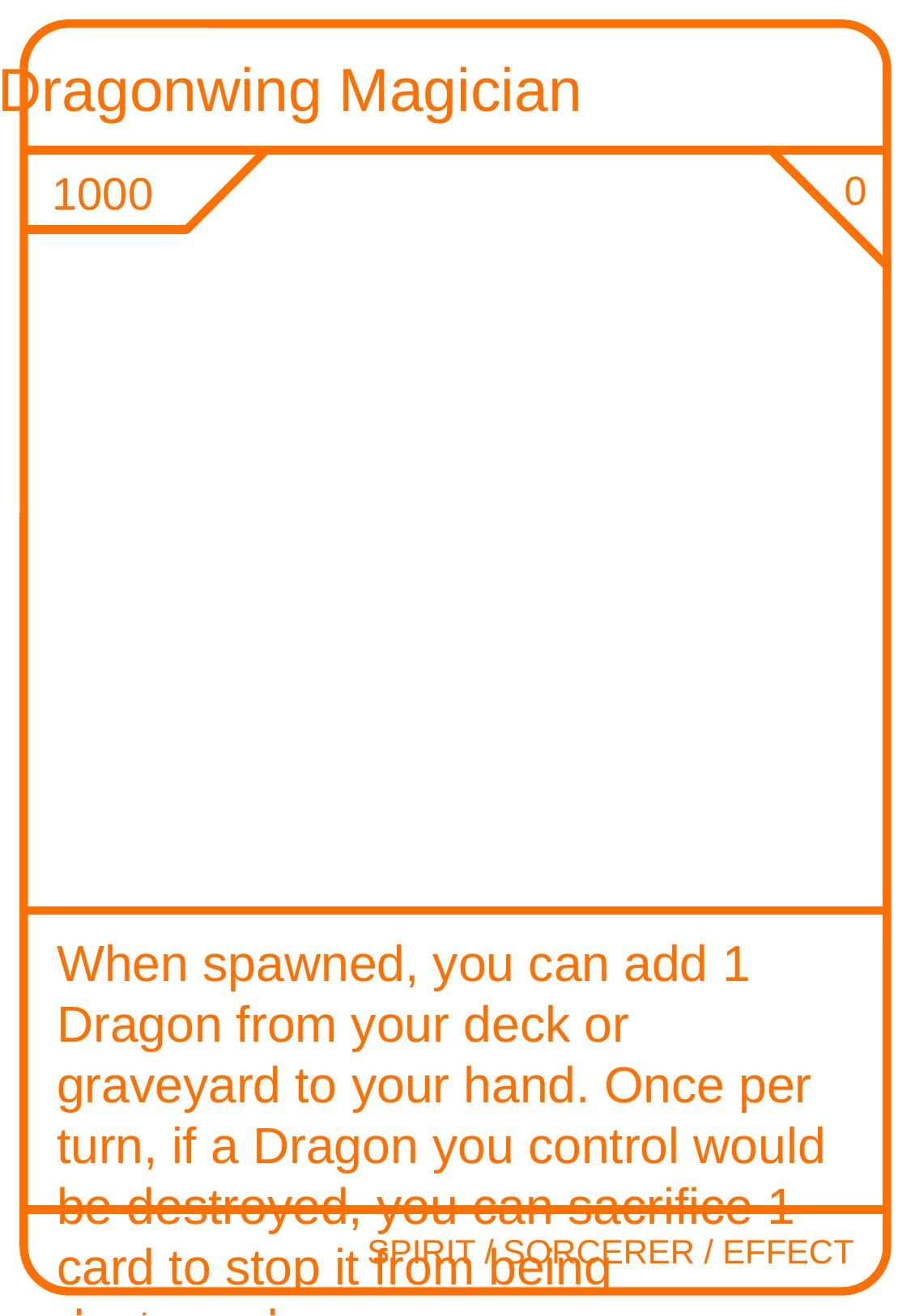

Dragonwing Magician
1000
0
When spawned, you can add 1 Dragon from your deck or graveyard to your hand. Once per turn, if a Dragon you control would be destroyed, you can sacrifice 1 card to stop it from being destroyed.
SPIRIT / SORCERER / EFFECT